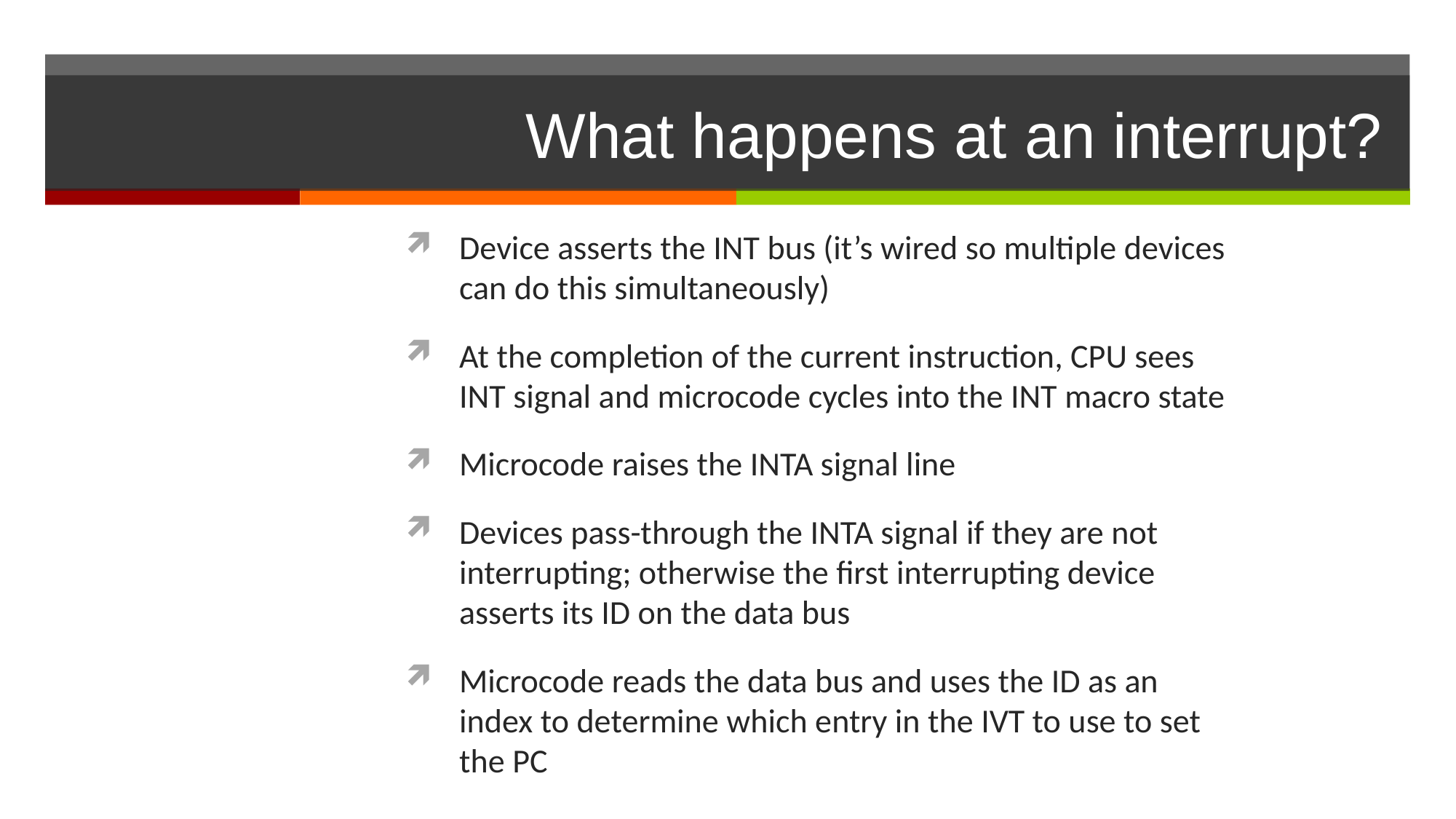

# What happens at an interrupt?
Device asserts the INT bus (it’s wired so multiple devices can do this simultaneously)
At the completion of the current instruction, CPU sees INT signal and microcode cycles into the INT macro state
Microcode raises the INTA signal line
Devices pass-through the INTA signal if they are not interrupting; otherwise the first interrupting device asserts its ID on the data bus
Microcode reads the data bus and uses the ID as an index to determine which entry in the IVT to use to set the PC